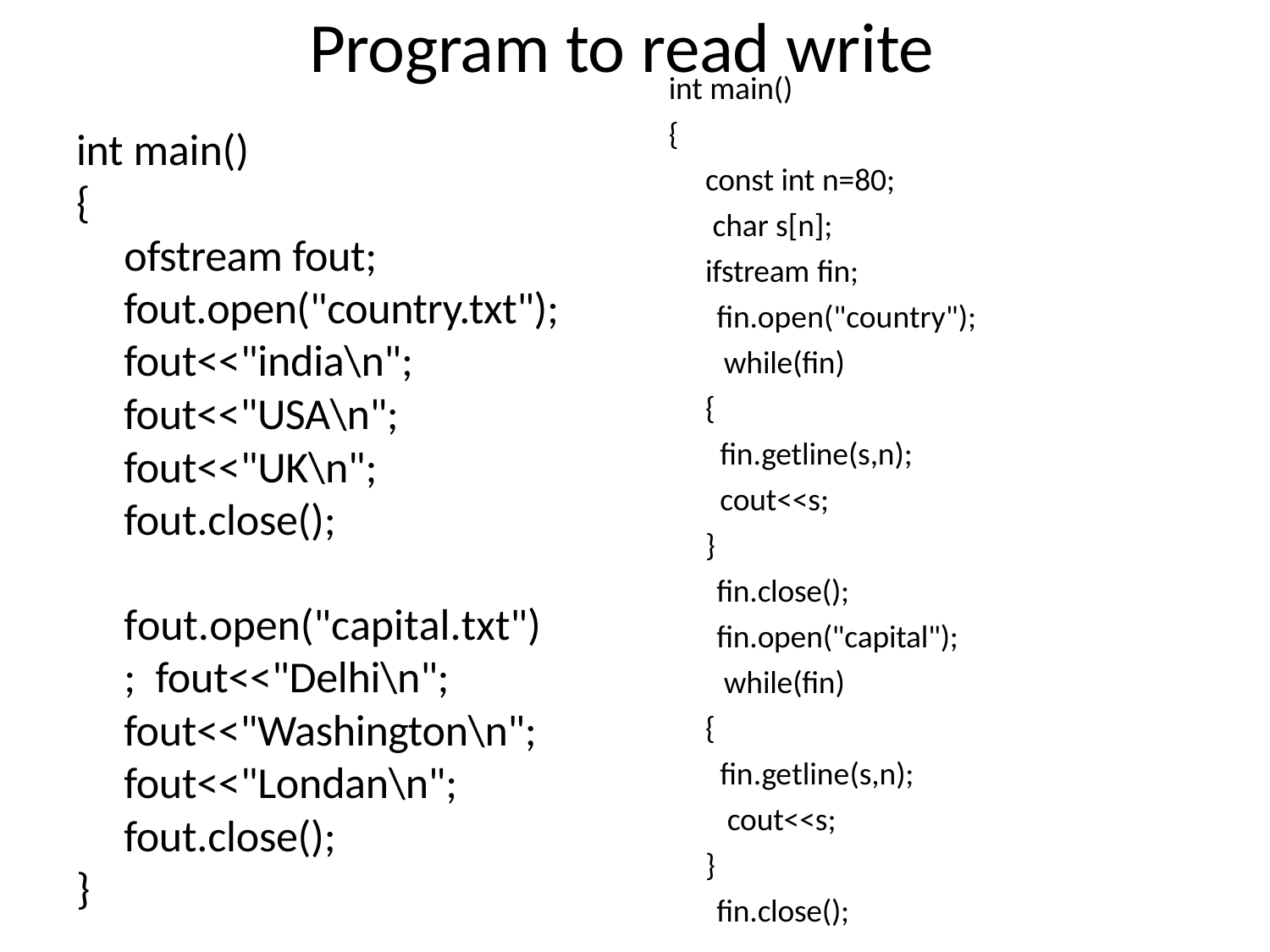

# Program to read write
int main()
{
const int n=80;  char s[n];  ifstream fin;
fin.open("country");  while(fin)
{
fin.getline(s,n);
cout<<s;
}
fin.close();  fin.open("capital");  while(fin)
{
fin.getline(s,n);  cout<<s;
}
fin.close();
int main()
{
ofstream fout;  fout.open("country.txt");  fout<<"india\n";  fout<<"USA\n";  fout<<"UK\n";  fout.close();

fout.open("capital.txt");  fout<<"Delhi\n";  fout<<"Washington\n";  fout<<"Londan\n";  fout.close();
}